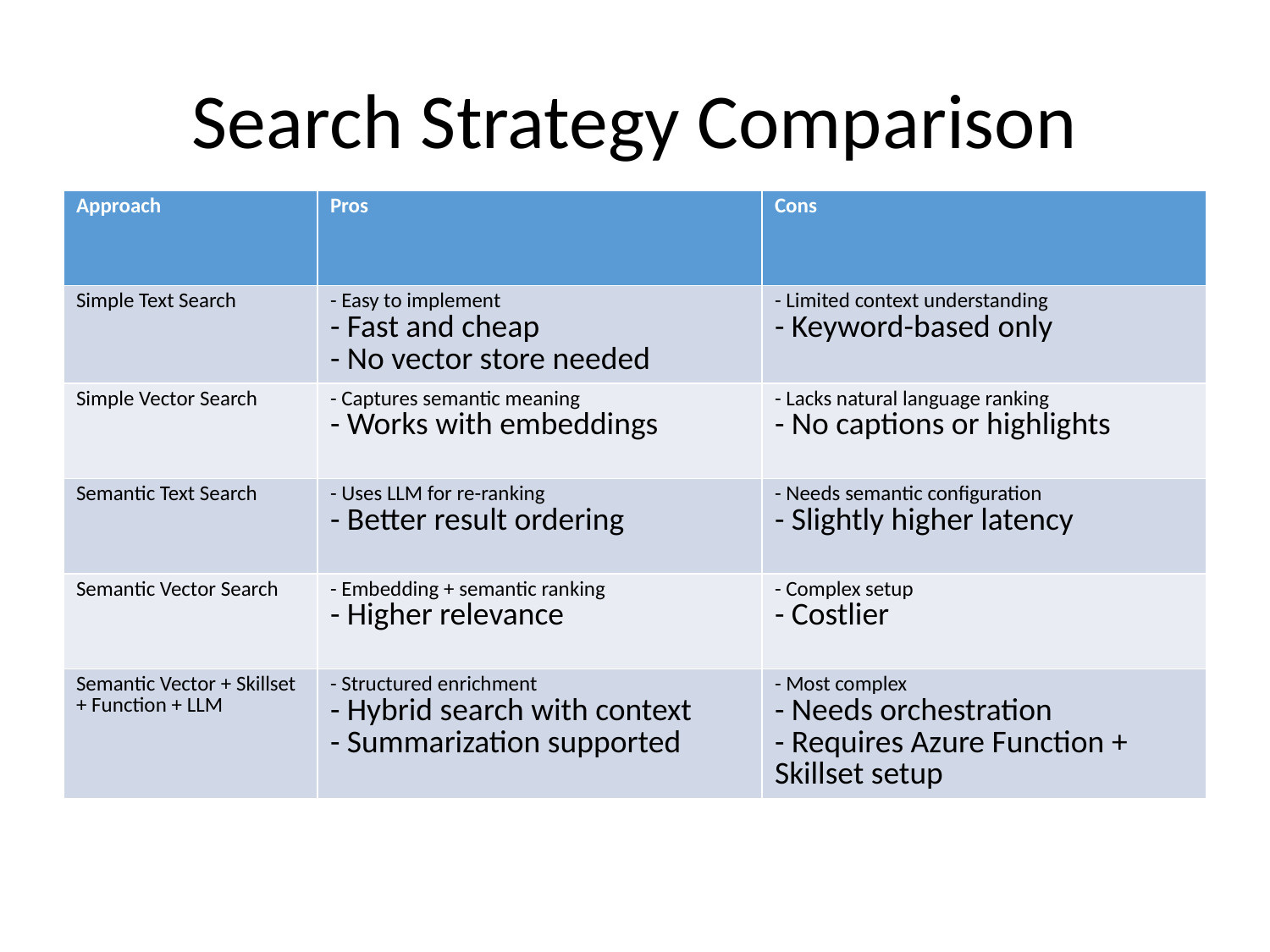

# Search Strategy Comparison
| Approach | Pros | Cons |
| --- | --- | --- |
| Simple Text Search | - Easy to implement - Fast and cheap - No vector store needed | - Limited context understanding - Keyword-based only |
| Simple Vector Search | - Captures semantic meaning - Works with embeddings | - Lacks natural language ranking - No captions or highlights |
| Semantic Text Search | - Uses LLM for re-ranking - Better result ordering | - Needs semantic configuration - Slightly higher latency |
| Semantic Vector Search | - Embedding + semantic ranking - Higher relevance | - Complex setup - Costlier |
| Semantic Vector + Skillset + Function + LLM | - Structured enrichment - Hybrid search with context - Summarization supported | - Most complex - Needs orchestration - Requires Azure Function + Skillset setup |